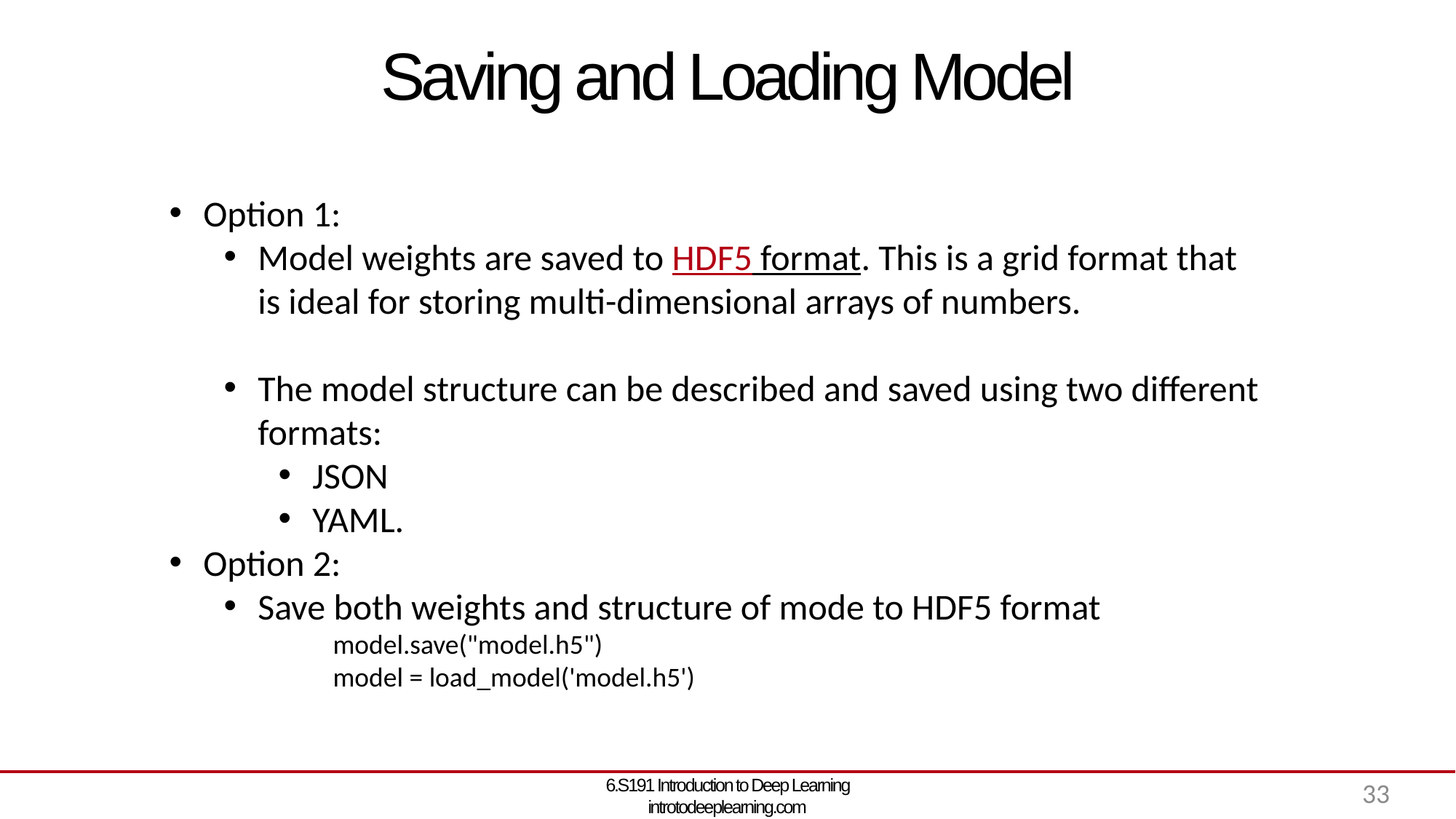

# Saving and Loading Model
Option 1:
Model weights are saved to HDF5 format. This is a grid format that is ideal for storing multi-dimensional arrays of numbers.

The model structure can be described and saved using two different formats:
JSON
YAML.
Option 2:
Save both weights and structure of mode to HDF5 format
	model.save("model.h5")
	model = load_model('model.h5')

6.S191 Introduction to Deep Learning introtodeeplearning.com
33